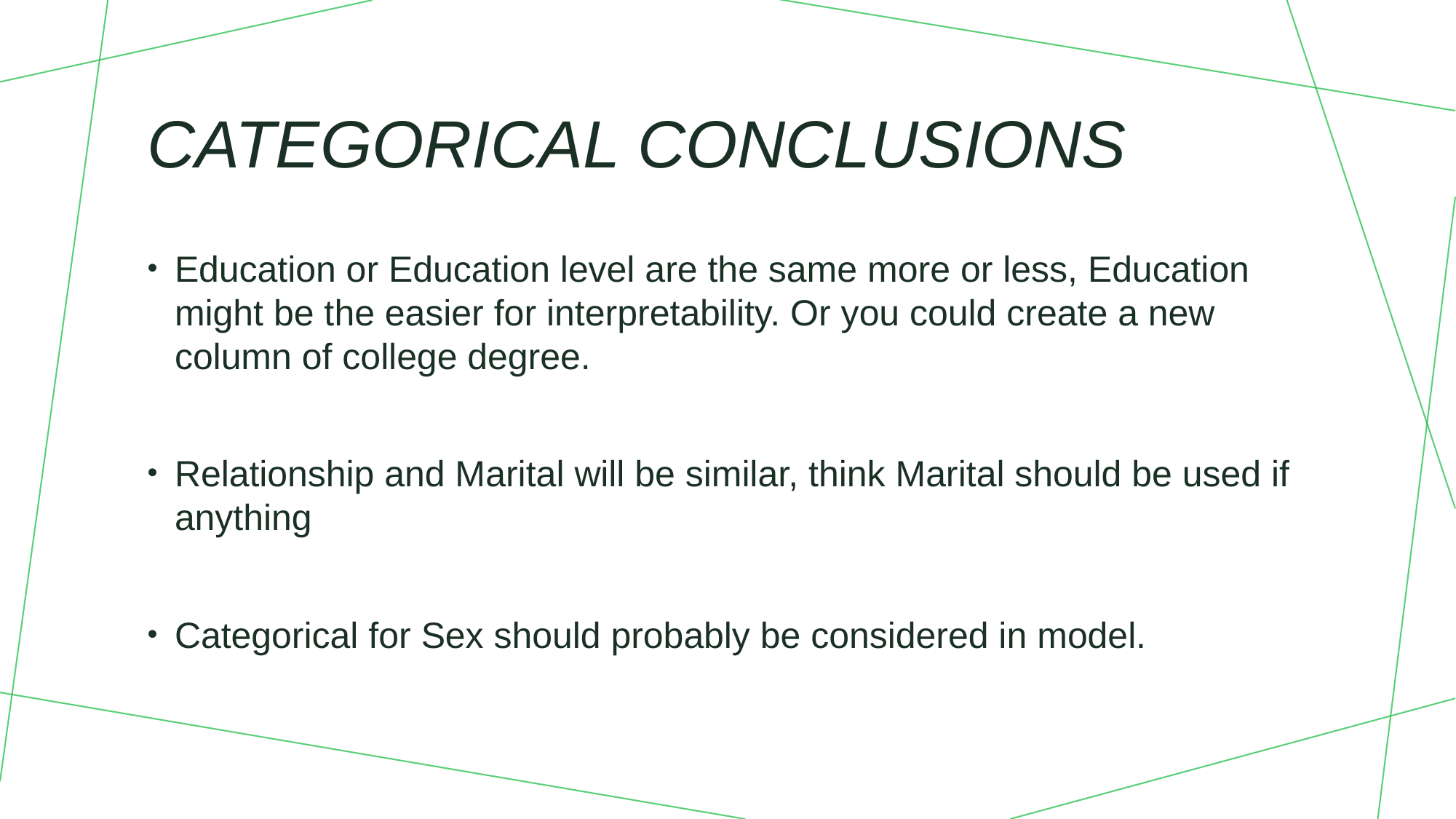

# Categorical Conclusions
Education or Education level are the same more or less, Education might be the easier for interpretability. Or you could create a new column of college degree.

Relationship and Marital will be similar, think Marital should be used if anything

Categorical for Sex should probably be considered in model.